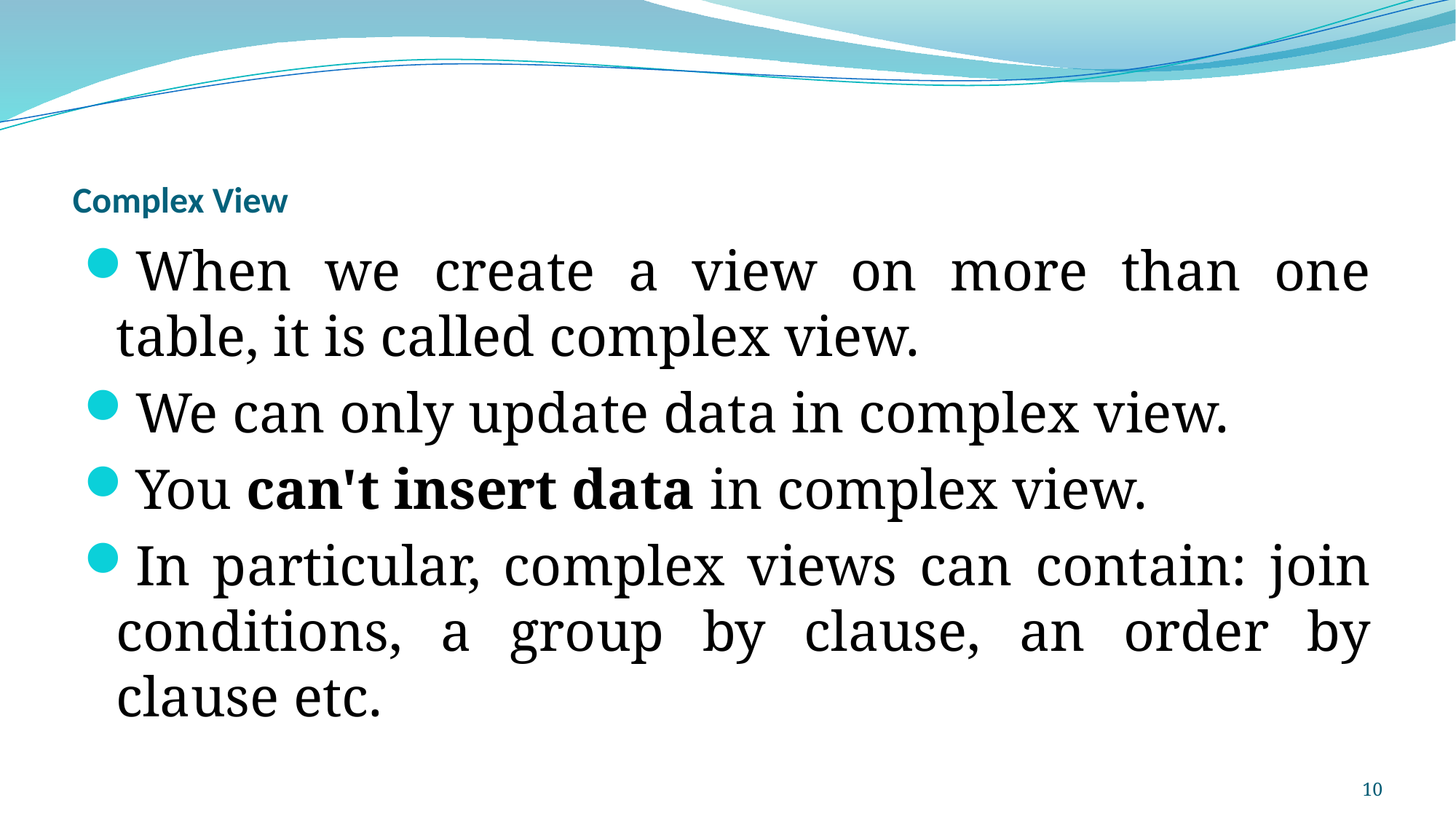

# Complex View
When we create a view on more than one table, it is called complex view.
We can only update data in complex view.
You can't insert data in complex view.
In particular, complex views can contain: join conditions, a group by clause, an order by clause etc.

10